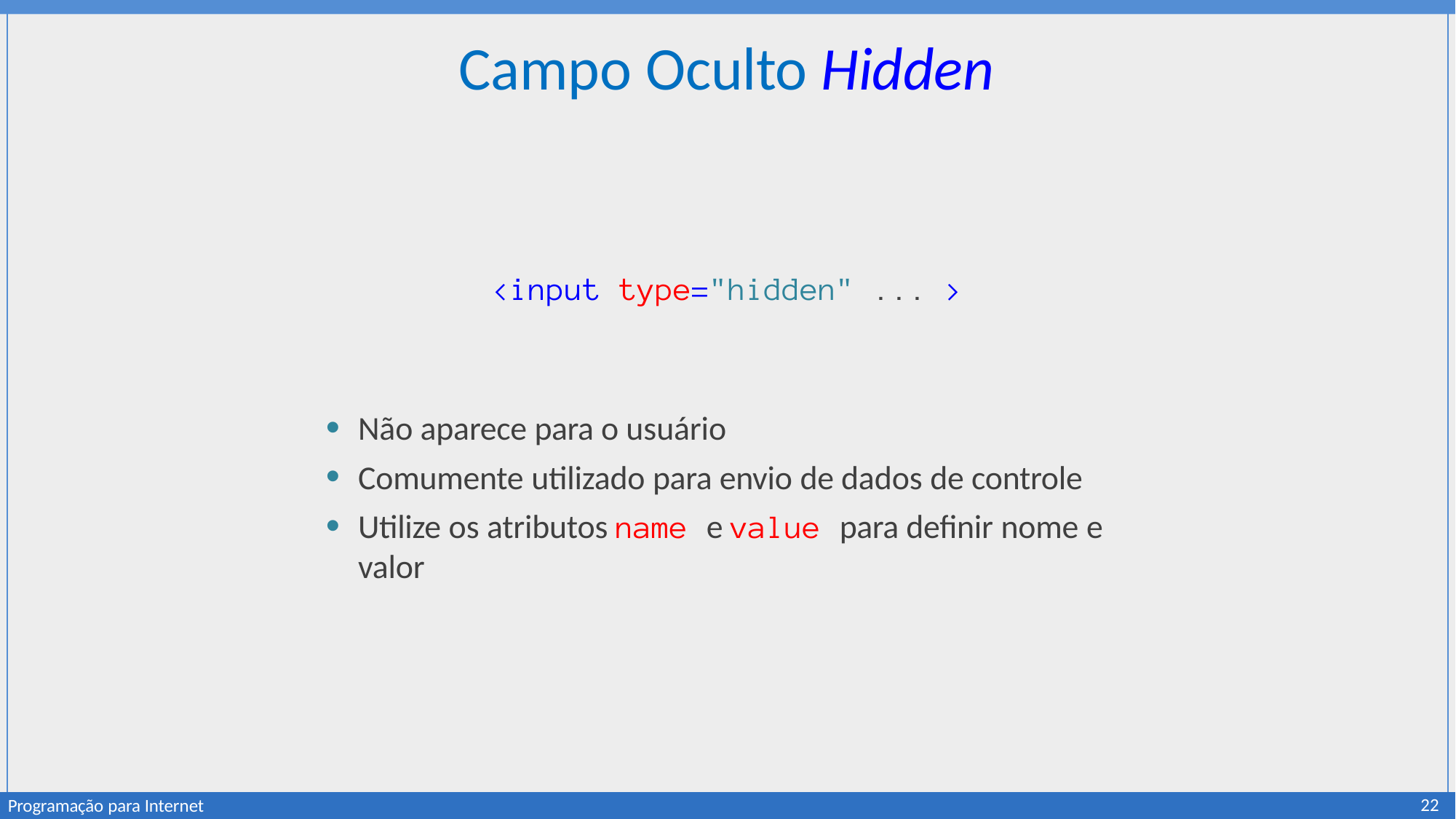

# Campo Oculto Hidden
<input type="hidden" ... >

Não aparece para o usuário
Comumente utilizado para envio de dados de controle
Utilize os atributos name e value para definir nome e valor
22
Programação para Internet